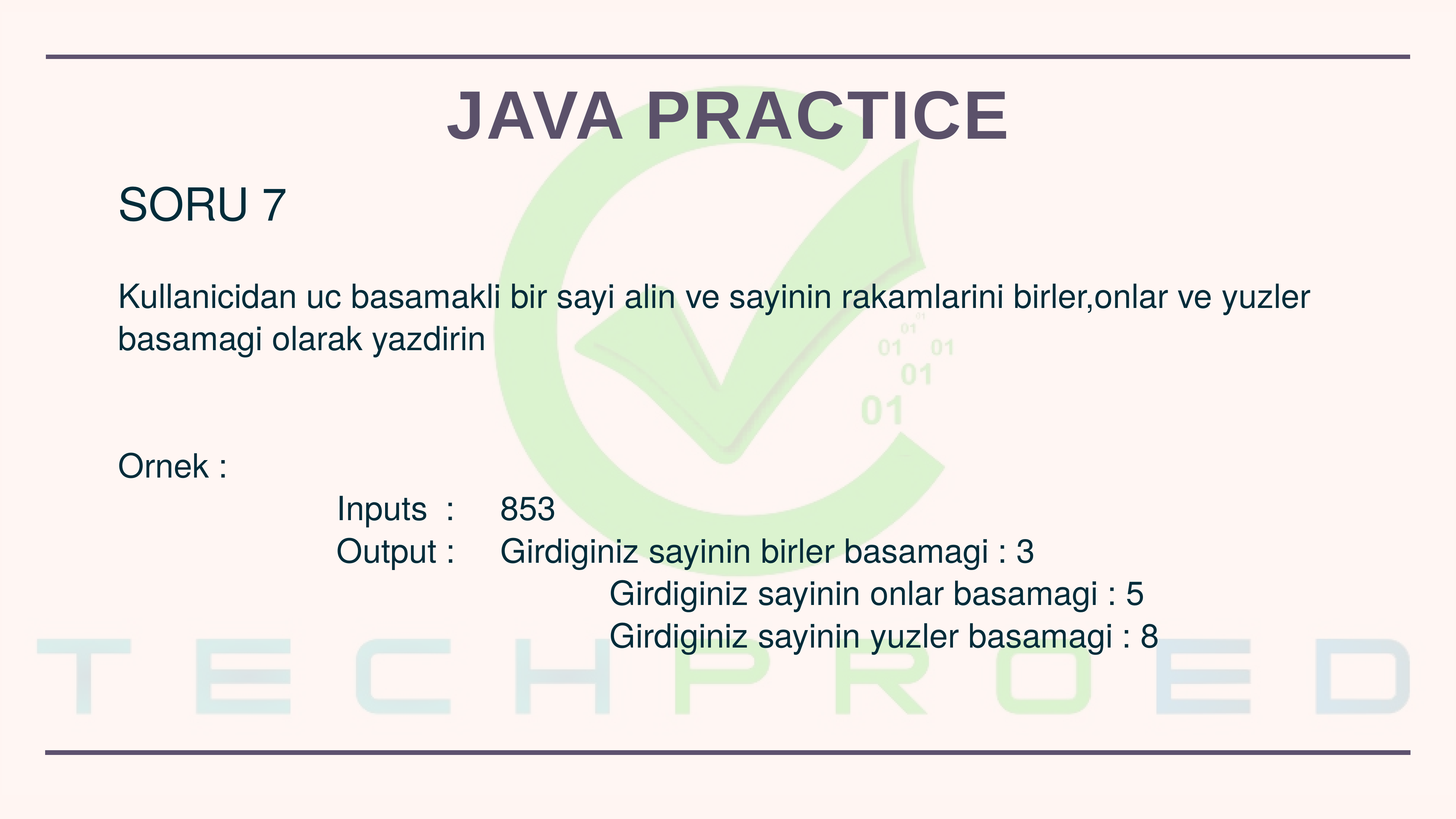

# Java practice
SORU 7

Kullanicidan uc basamakli bir sayi alin ve sayinin rakamlarini birler,onlar ve yuzler basamagi olarak yazdirin

Ornek :
				Inputs 	: 	853
				Output : 	Girdiginiz sayinin birler basamagi : 3
									Girdiginiz sayinin onlar basamagi : 5
									Girdiginiz sayinin yuzler basamagi : 8